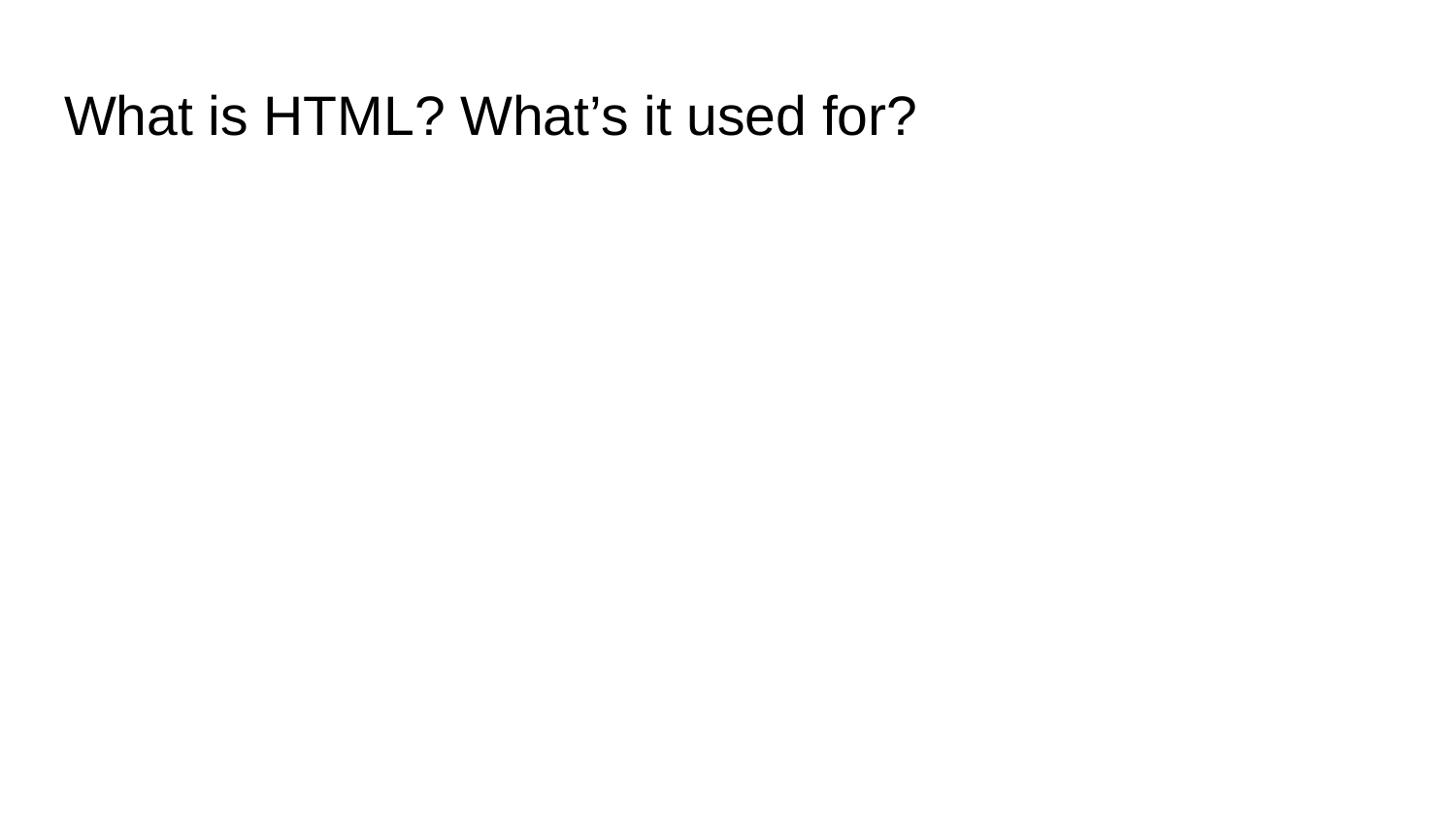

# What is HTML? What’s it used for?